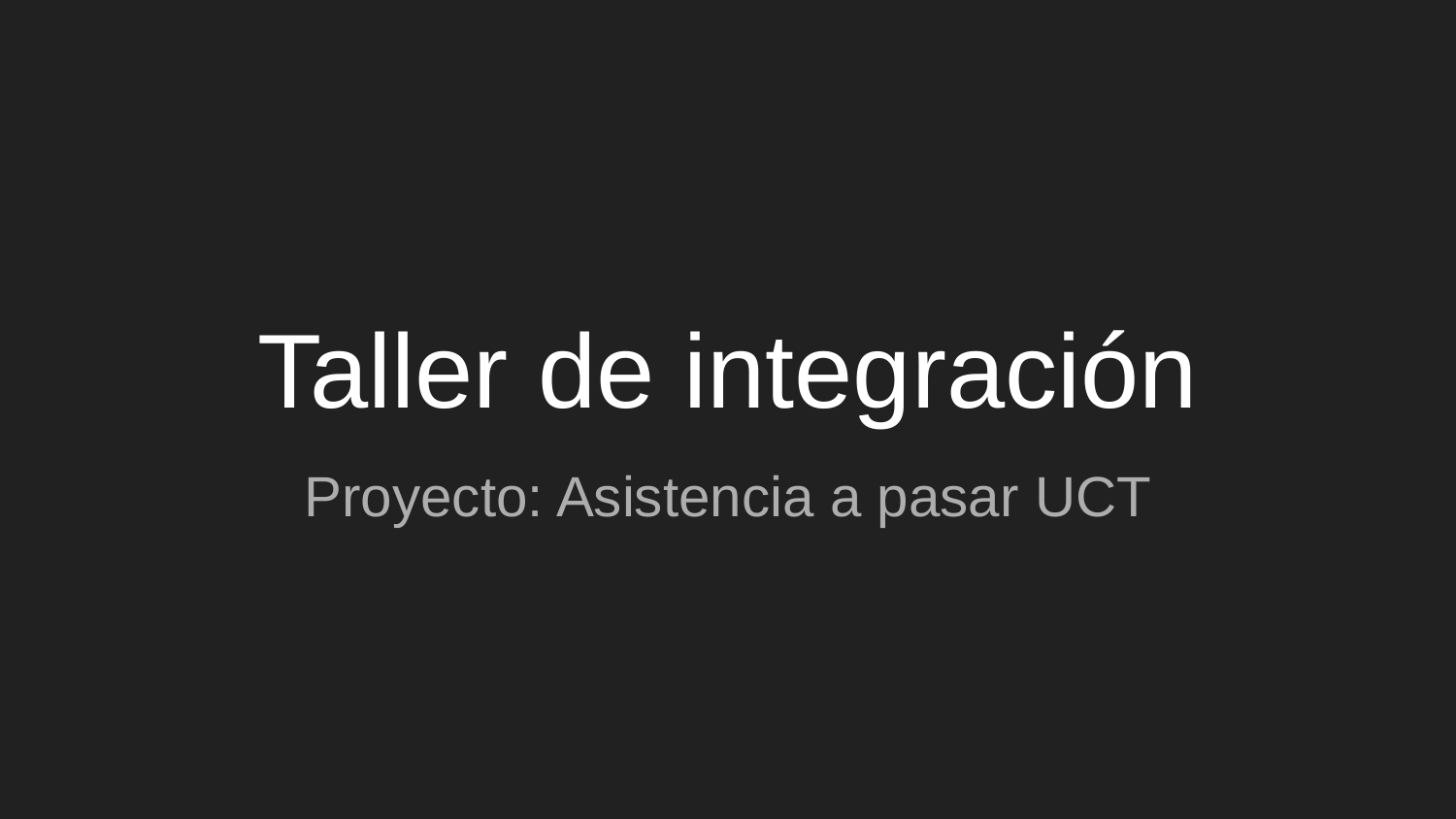

# Taller de integración
Proyecto: Asistencia a pasar UCT